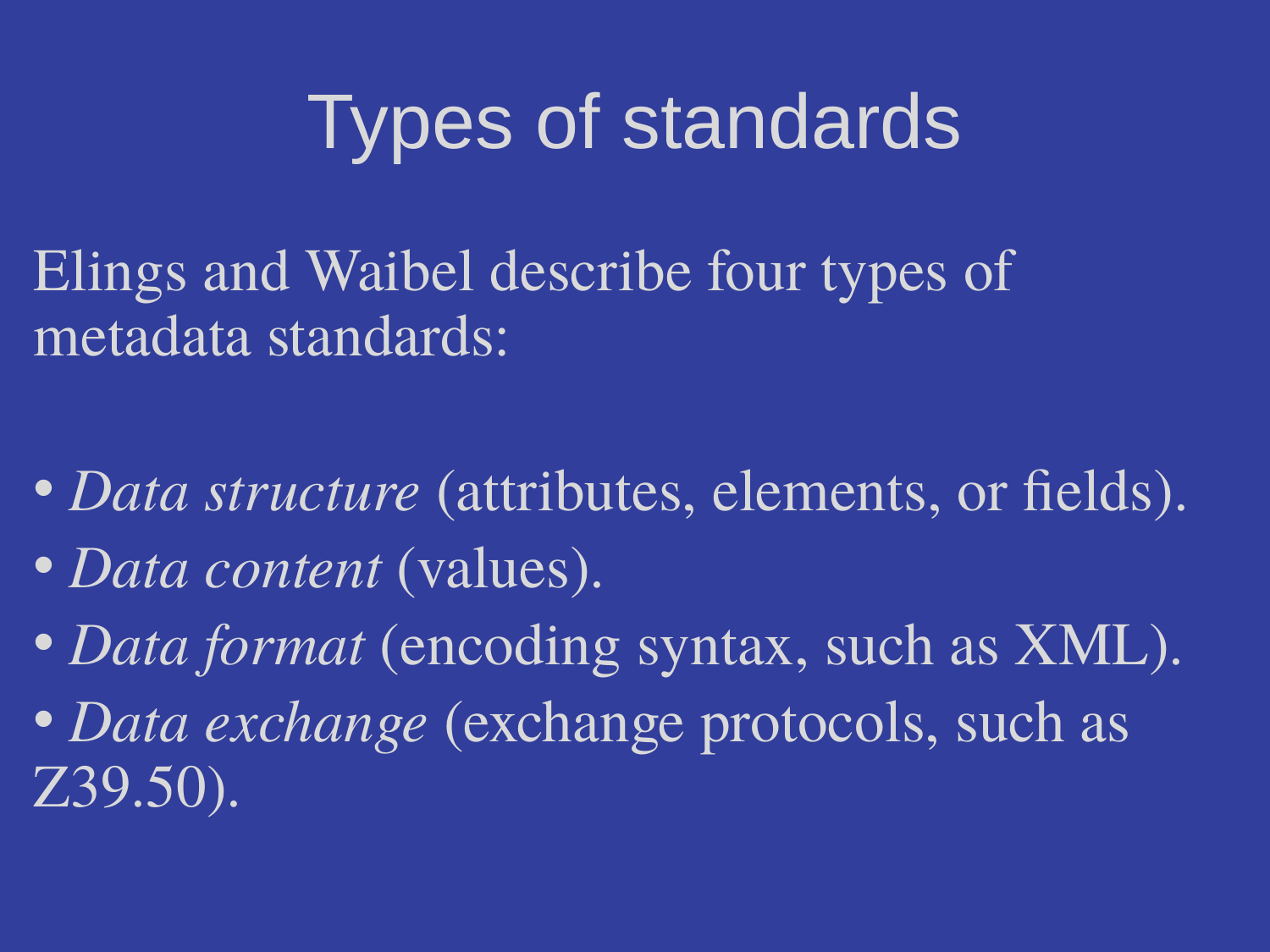

# Types of standards
Elings and Waibel describe four types of metadata standards:

 Data structure (attributes, elements, or fields).
 Data content (values).
 Data format (encoding syntax, such as XML).
 Data exchange (exchange protocols, such as Z39.50).